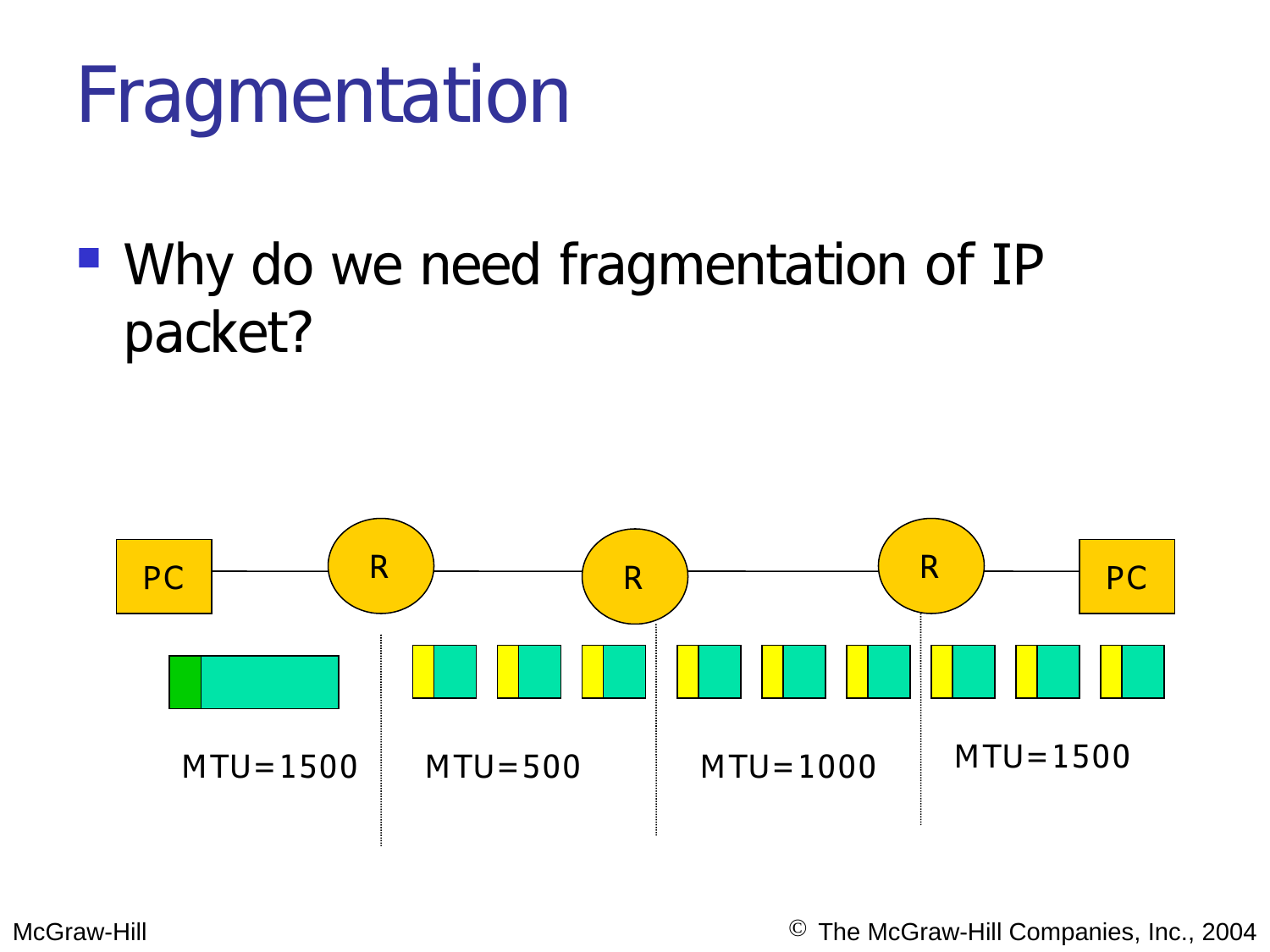

# Fragmentation
Why do we need fragmentation of IP packet?
R
R
R
PC
PC

MTU=1500
MTU=1500
MTU=500
MTU=1000